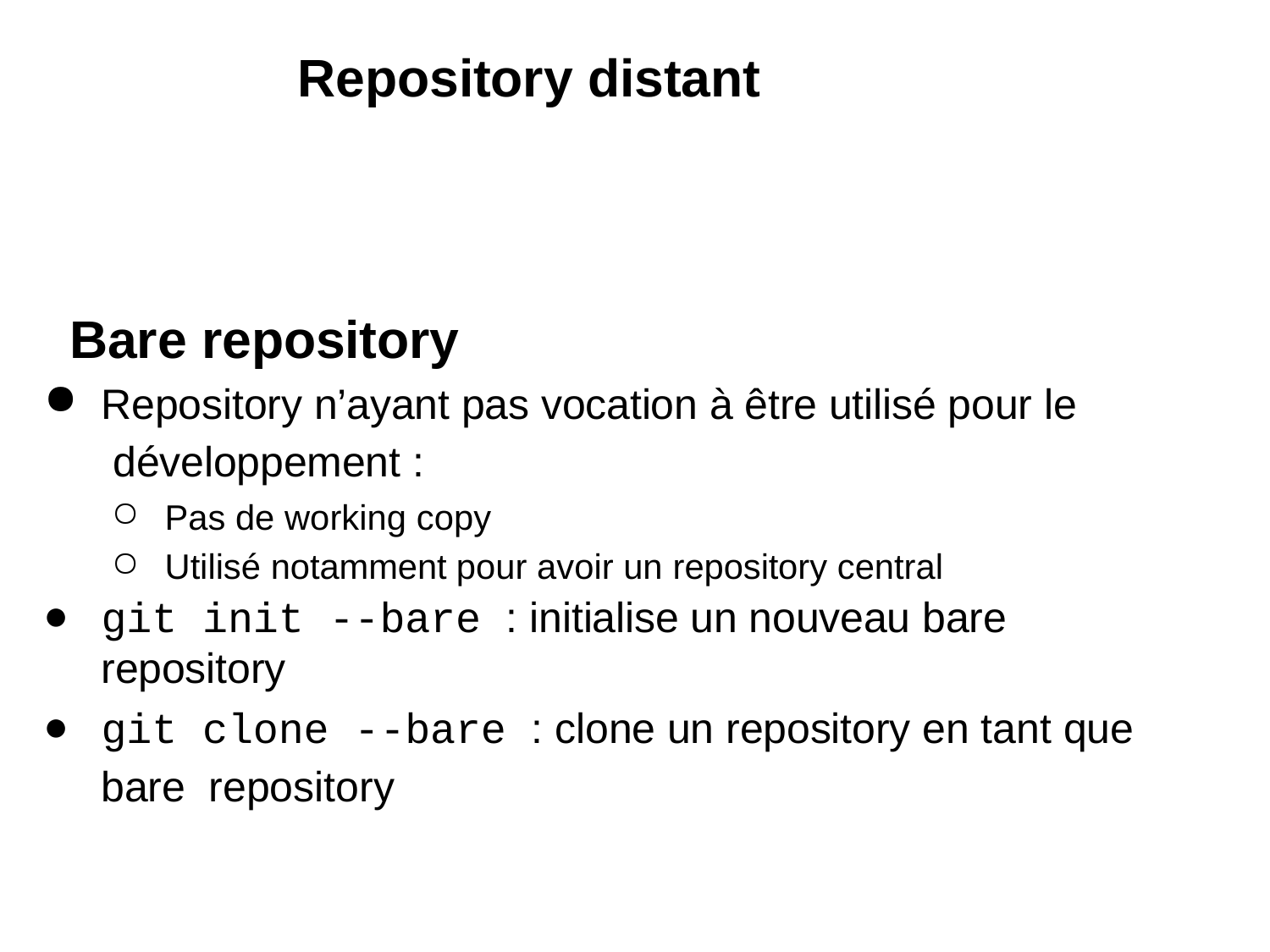

# Repository distant
Bare repository
Repository n’ayant pas vocation à être utilisé pour le  développement :
Pas de working copy
Utilisé notamment pour avoir un repository central
git init --bare : initialise un nouveau bare repository
git clone --bare : clone un repository en tant que bare  repository